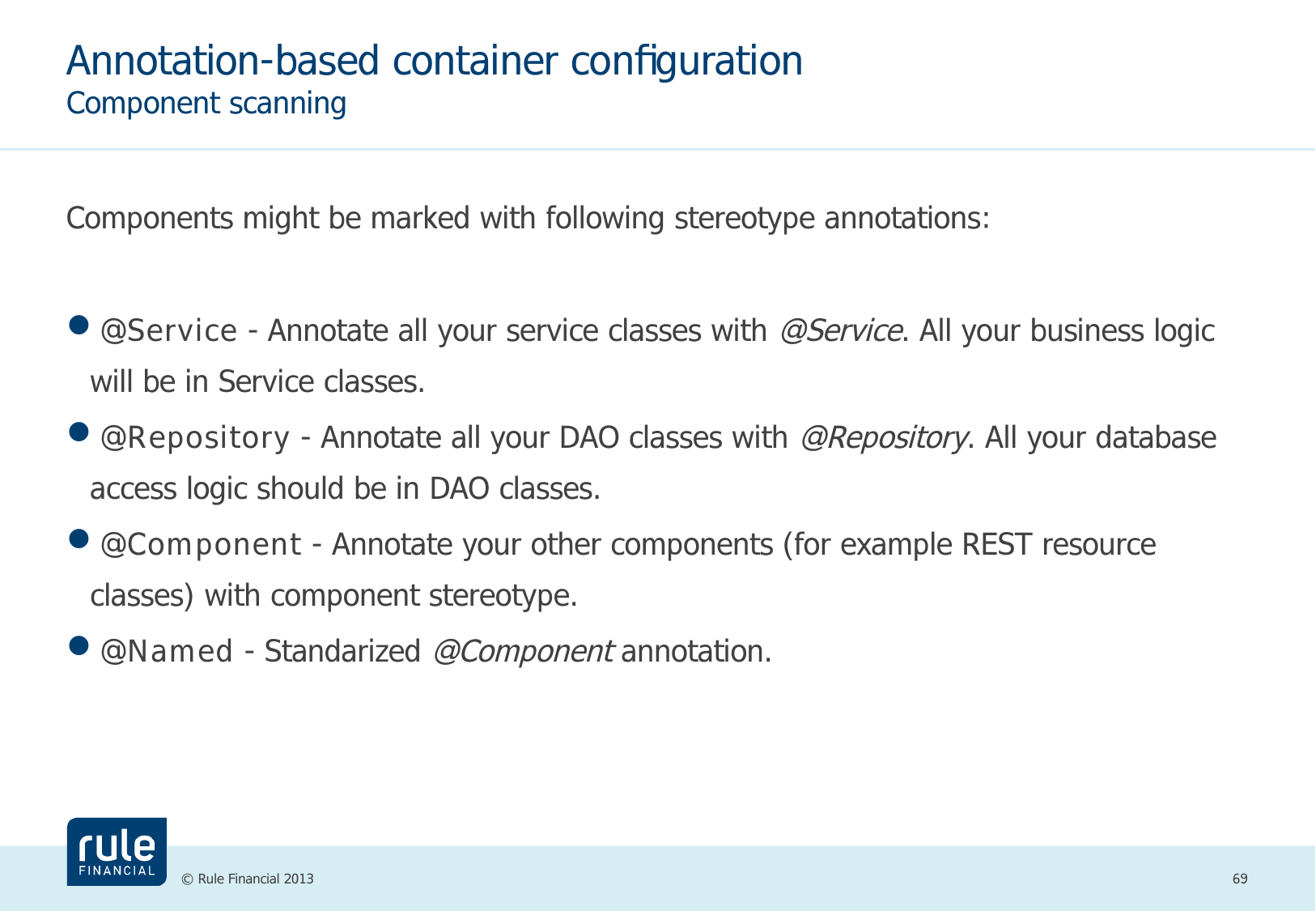

# Annotation-based container configuration Component scanning
Components might be marked with following stereotype annotations:

@Service - Annotate all your service classes with @Service. All your business logic will be in Service classes.
@Repository - Annotate all your DAO classes with @Repository. All your database access logic should be in DAO classes.
@Component - Annotate your other components (for example REST resource classes) with component stereotype.
@Named - Standarized @Component annotation.